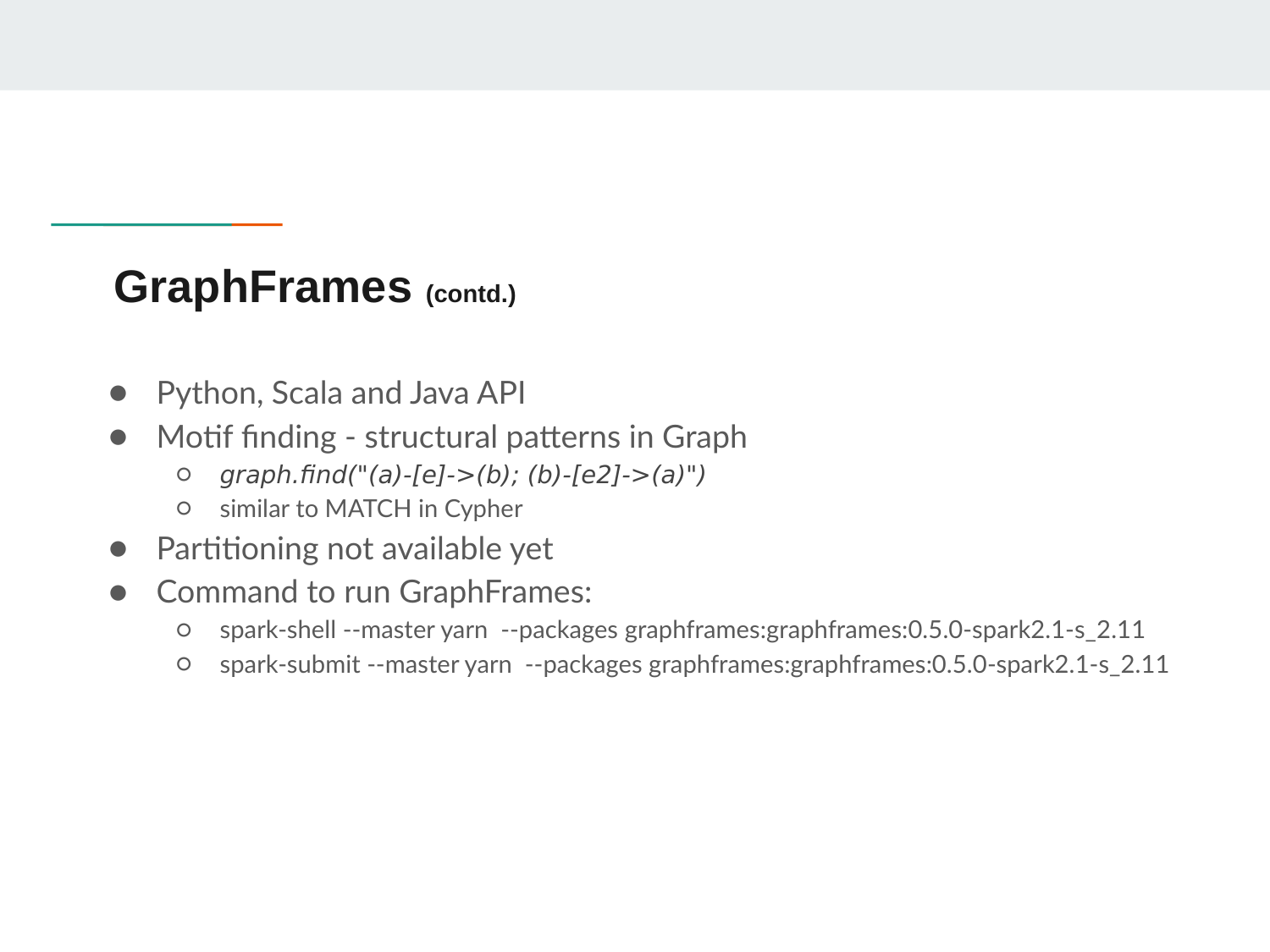

# GraphFrames (contd.)
Python, Scala and Java API
Motif finding - structural patterns in Graph
graph.find("(a)-[e]->(b); (b)-[e2]->(a)")
similar to MATCH in Cypher
Partitioning not available yet
Command to run GraphFrames:
spark-shell --master yarn  --packages graphframes:graphframes:0.5.0-spark2.1-s_2.11
spark-submit --master yarn  --packages graphframes:graphframes:0.5.0-spark2.1-s_2.11